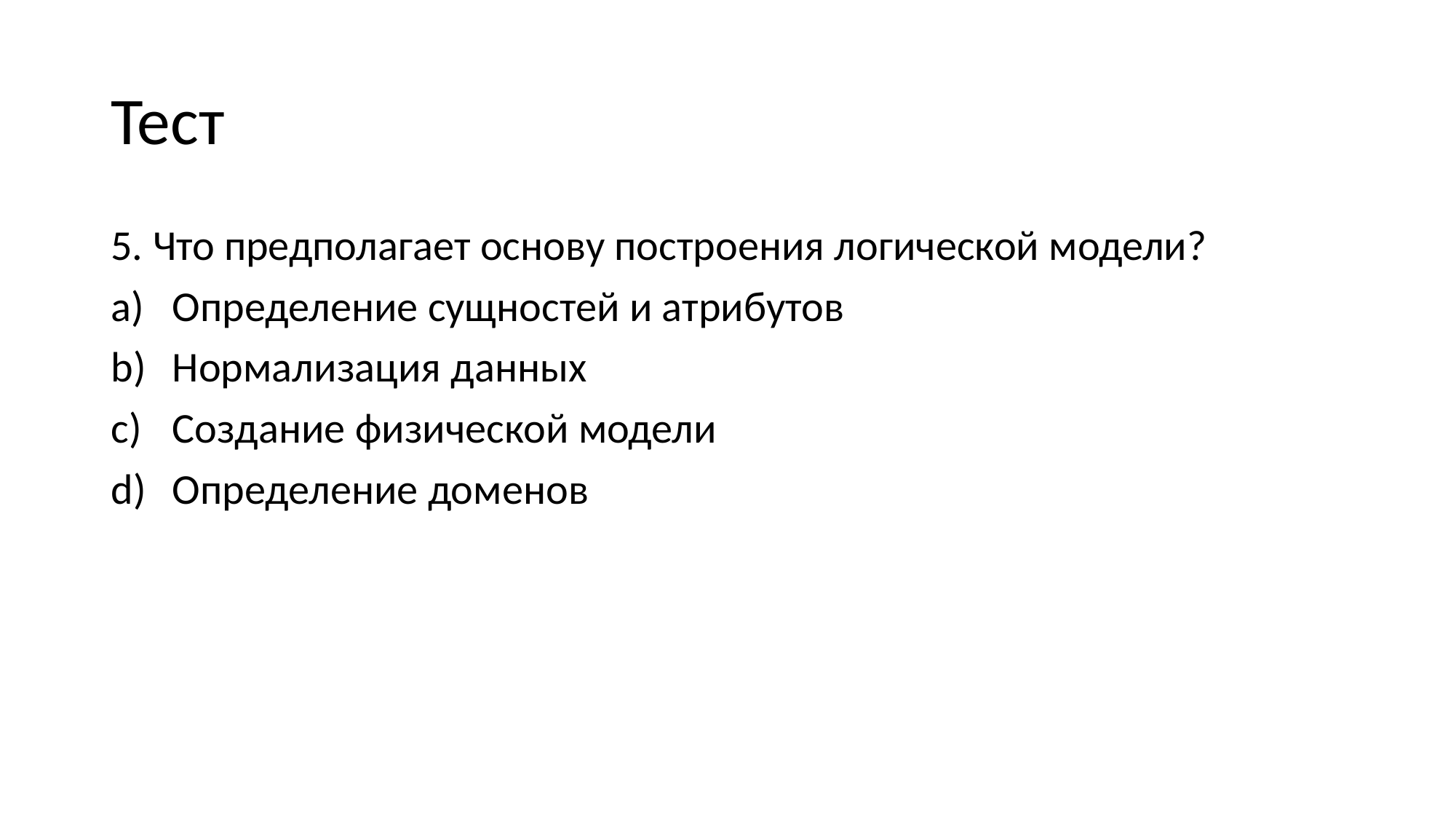

# Тест
5. Что предполагает основу построения логической модели?
Определение сущностей и атрибутов
Нормализация данных
Создание физической модели
Определение доменов